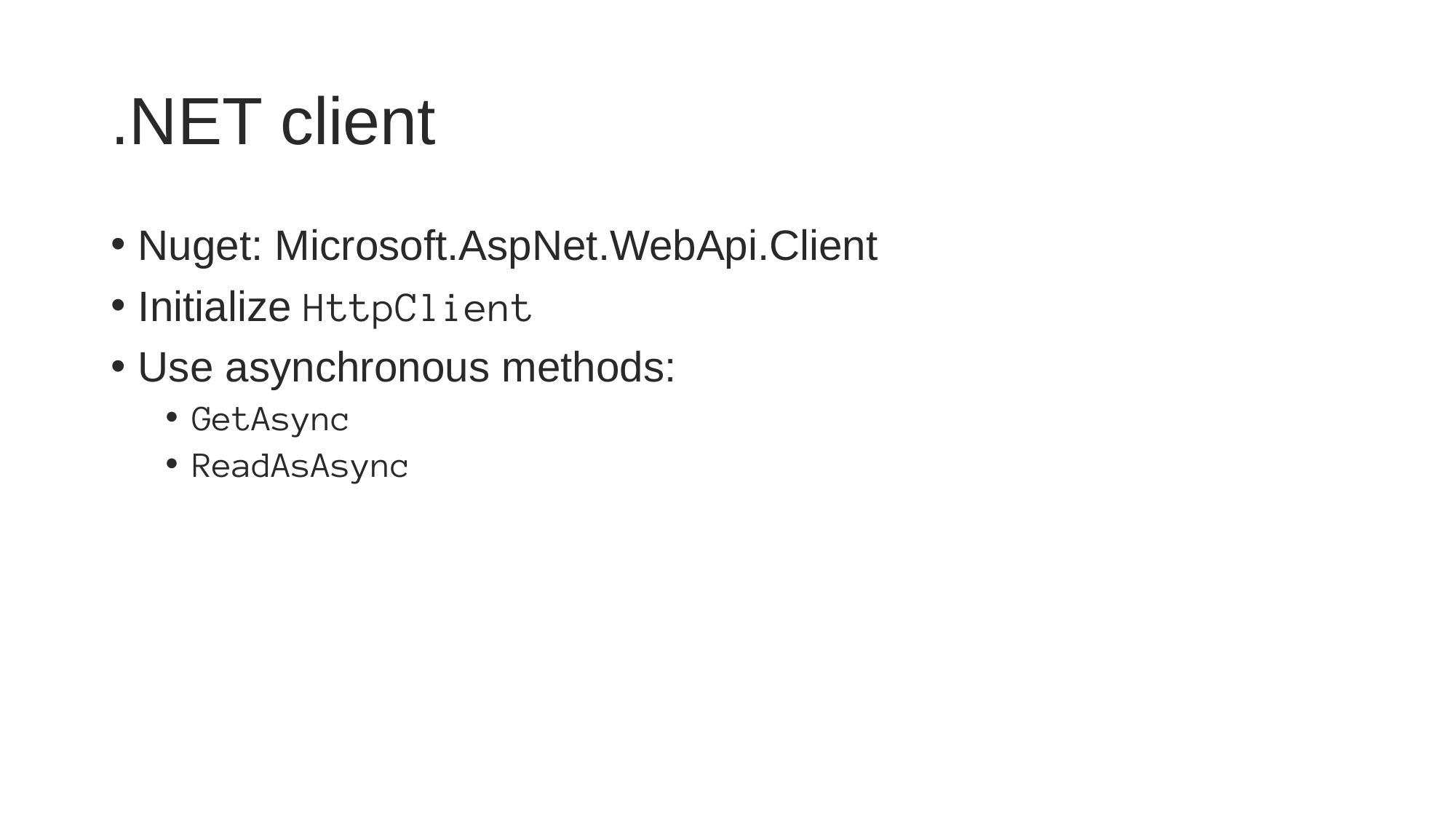

# .NET client
Nuget: Microsoft.AspNet.WebApi.Client
Initialize HttpClient
Use asynchronous methods:
GetAsync
ReadAsAsync